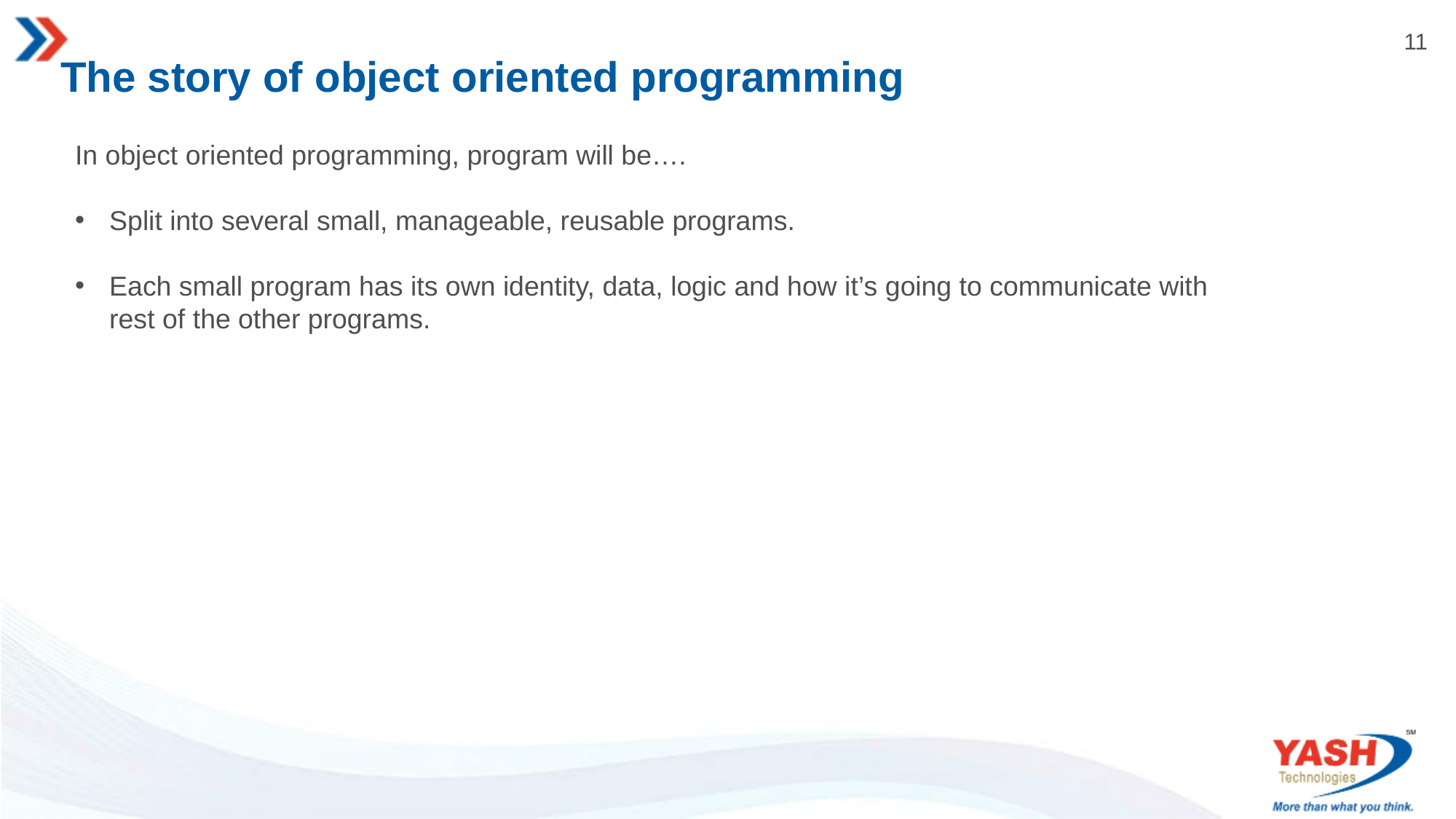

# The story of object oriented programming
In object oriented programming, program will be….

Split into several small, manageable, reusable programs.

Each small program has its own identity, data, logic and how it’s going to communicate with rest of the other programs.